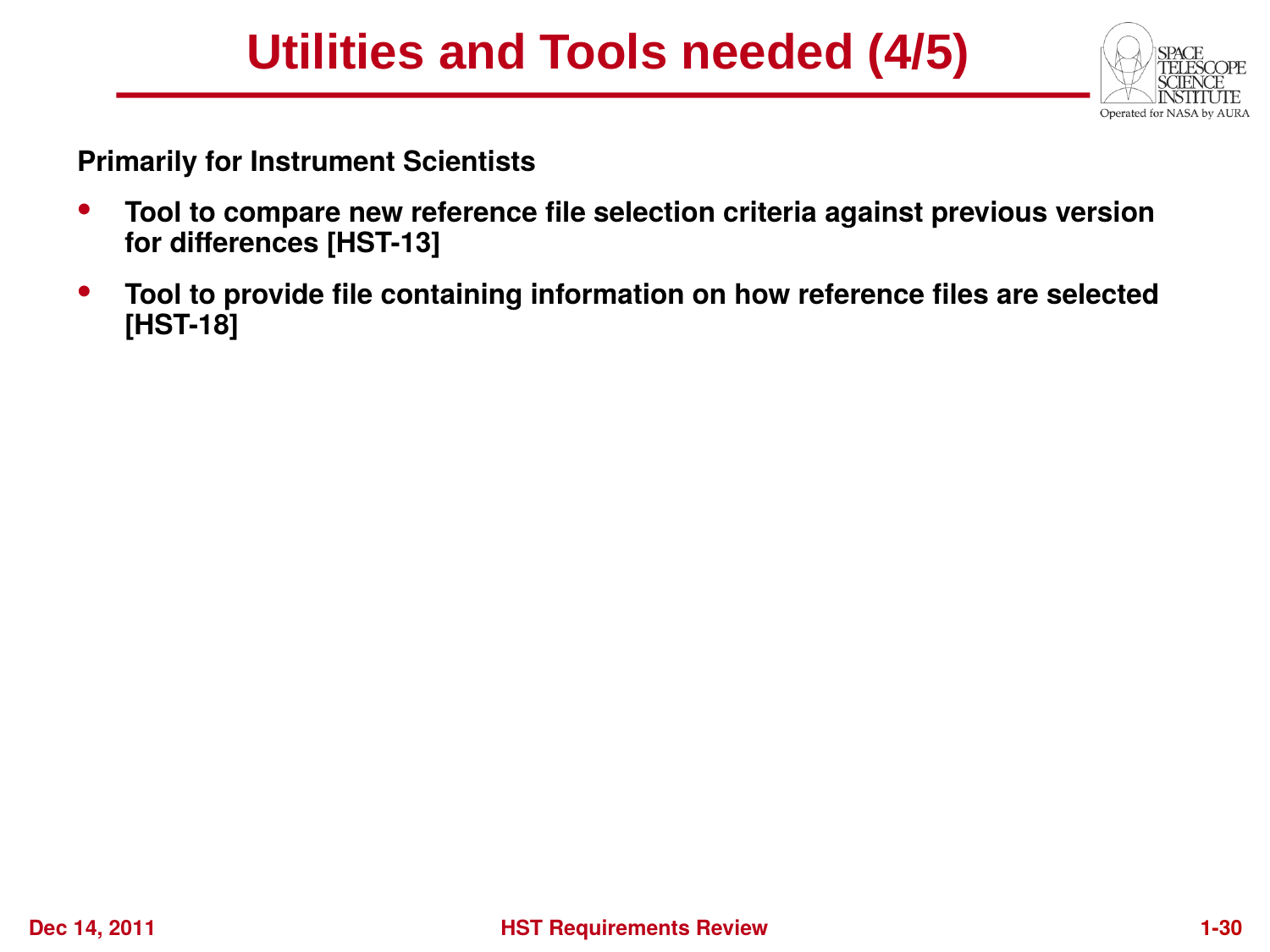

Utilities and Tools needed (4/5)
Primarily for Instrument Scientists
Tool to compare new reference file selection criteria against previous version for differences [HST-13]
Tool to provide file containing information on how reference files are selected [HST-18]
1-30

Dec 14, 2011
HST Requirements Review